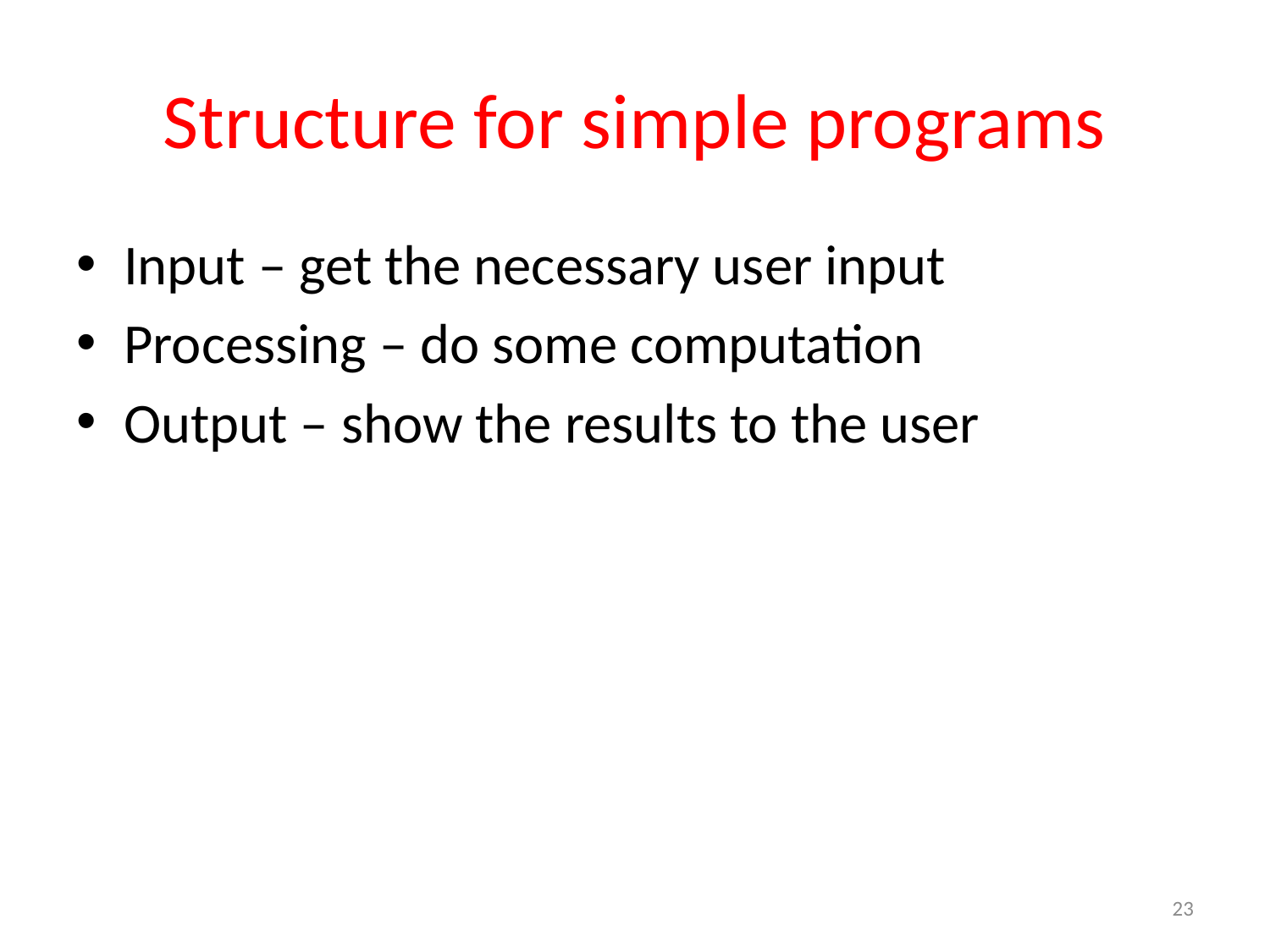

# Structure for simple programs
Input – get the necessary user input
Processing – do some computation
Output – show the results to the user
23